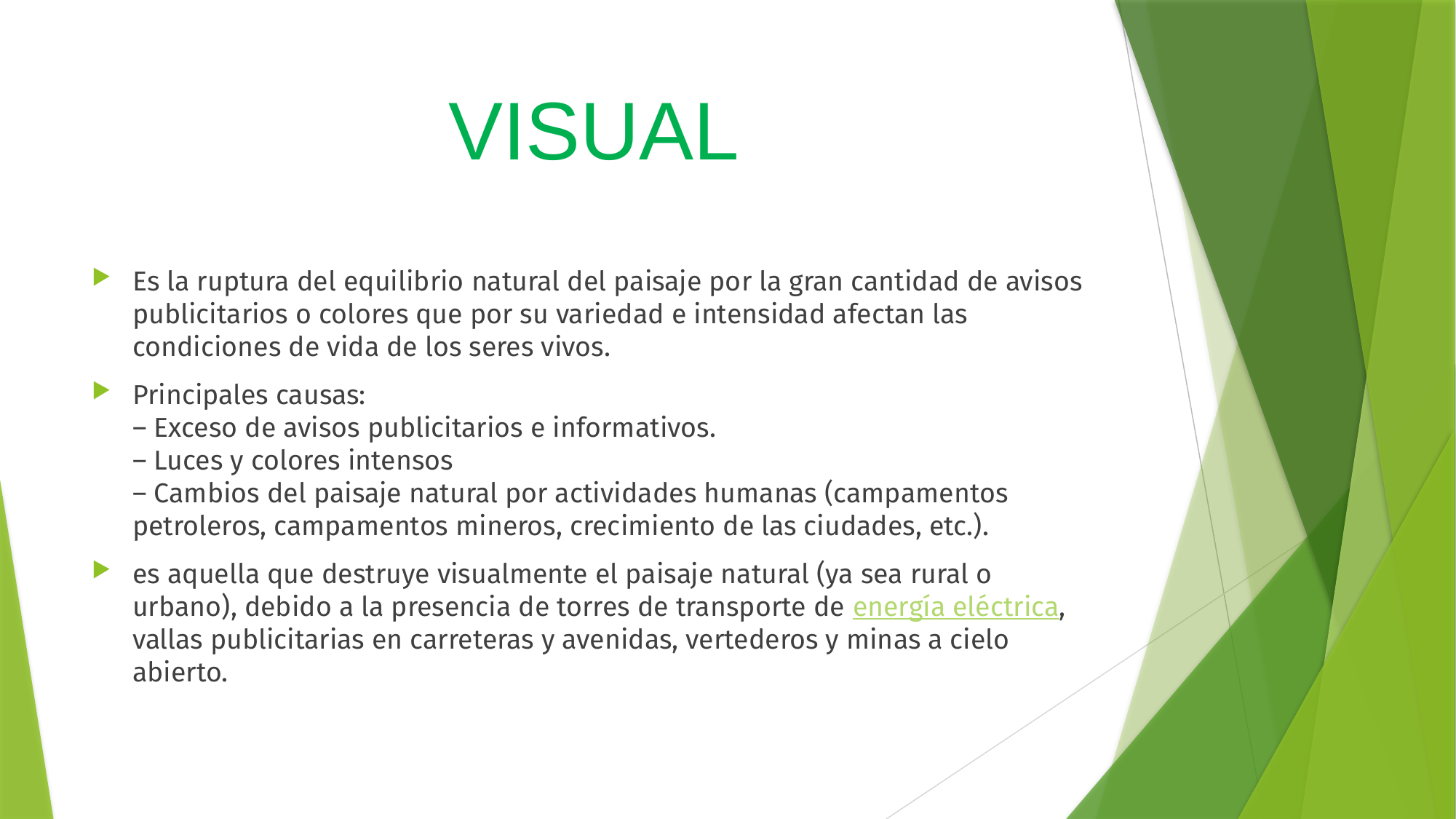

# VISUAL
Es la ruptura del equilibrio natural del paisaje por la gran cantidad de avisos publicitarios o colores que por su variedad e intensidad afectan las condiciones de vida de los seres vivos.
Principales causas:
– Exceso de avisos publicitarios e informativos.
– Luces y colores intensos
– Cambios del paisaje natural por actividades humanas (campamentos petroleros, campamentos mineros, crecimiento de las ciudades, etc.).
es aquella que destruye visualmente el paisaje natural (ya sea rural o urbano), debido a la presencia de torres de transporte de energía eléctrica, vallas publicitarias en carreteras y avenidas, vertederos y minas a cielo abierto.